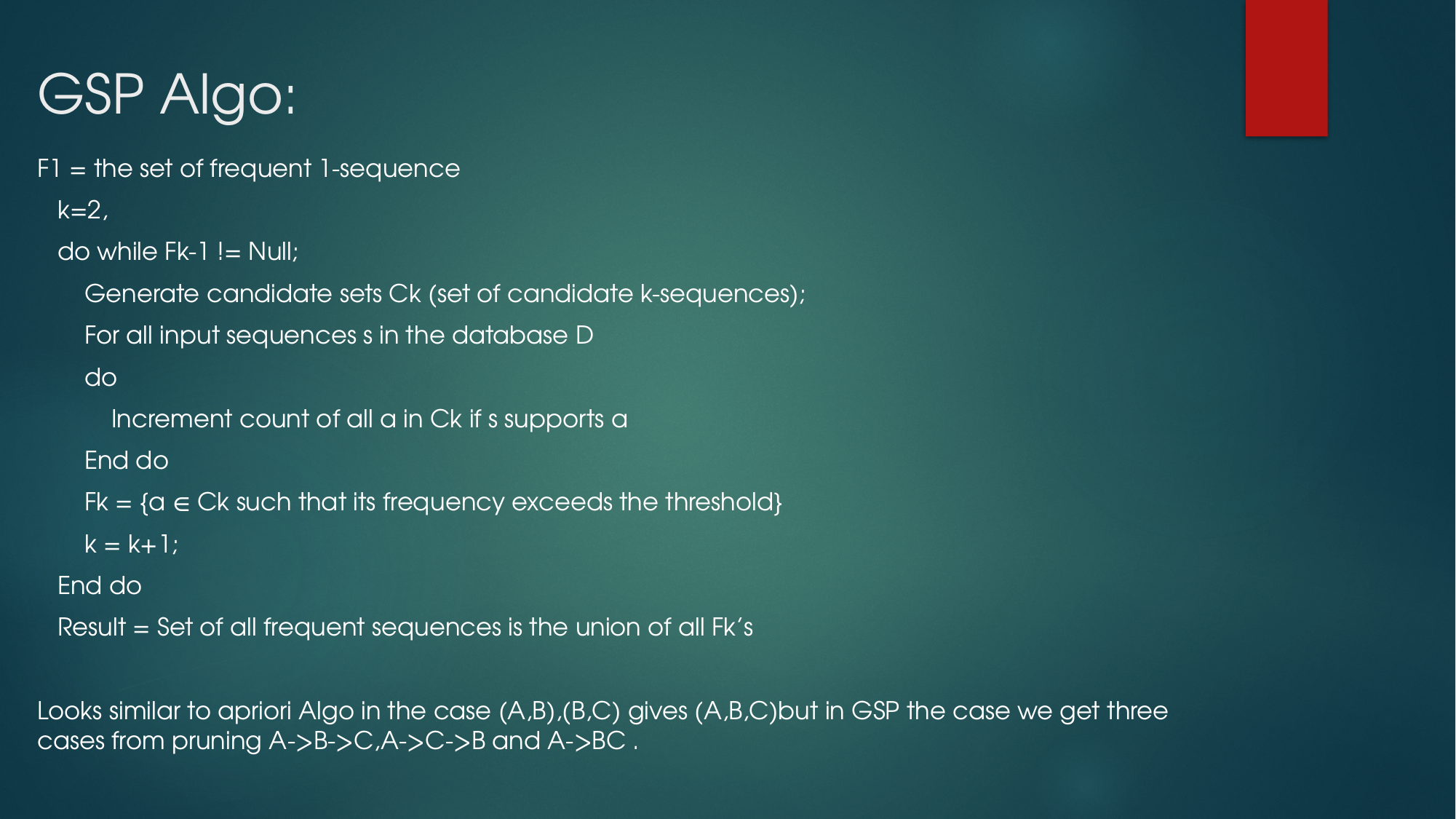

# GSP Algo:
F1 = the set of frequent 1-sequence
   k=2,
   do while Fk-1 != Null;
       Generate candidate sets Ck (set of candidate k-sequences);
       For all input sequences s in the database D
       do
           Increment count of all a in Ck if s supports a
       End do
       Fk = {a ∈ Ck such that its frequency exceeds the threshold}
       k = k+1;
   End do
   Result = Set of all frequent sequences is the union of all Fk’s

Looks similar to apriori Algo in the case (A,B),(B,C) gives (A,B,C)but in GSP the case we get three cases from pruning A->B->C,A->C->B and A->BC .